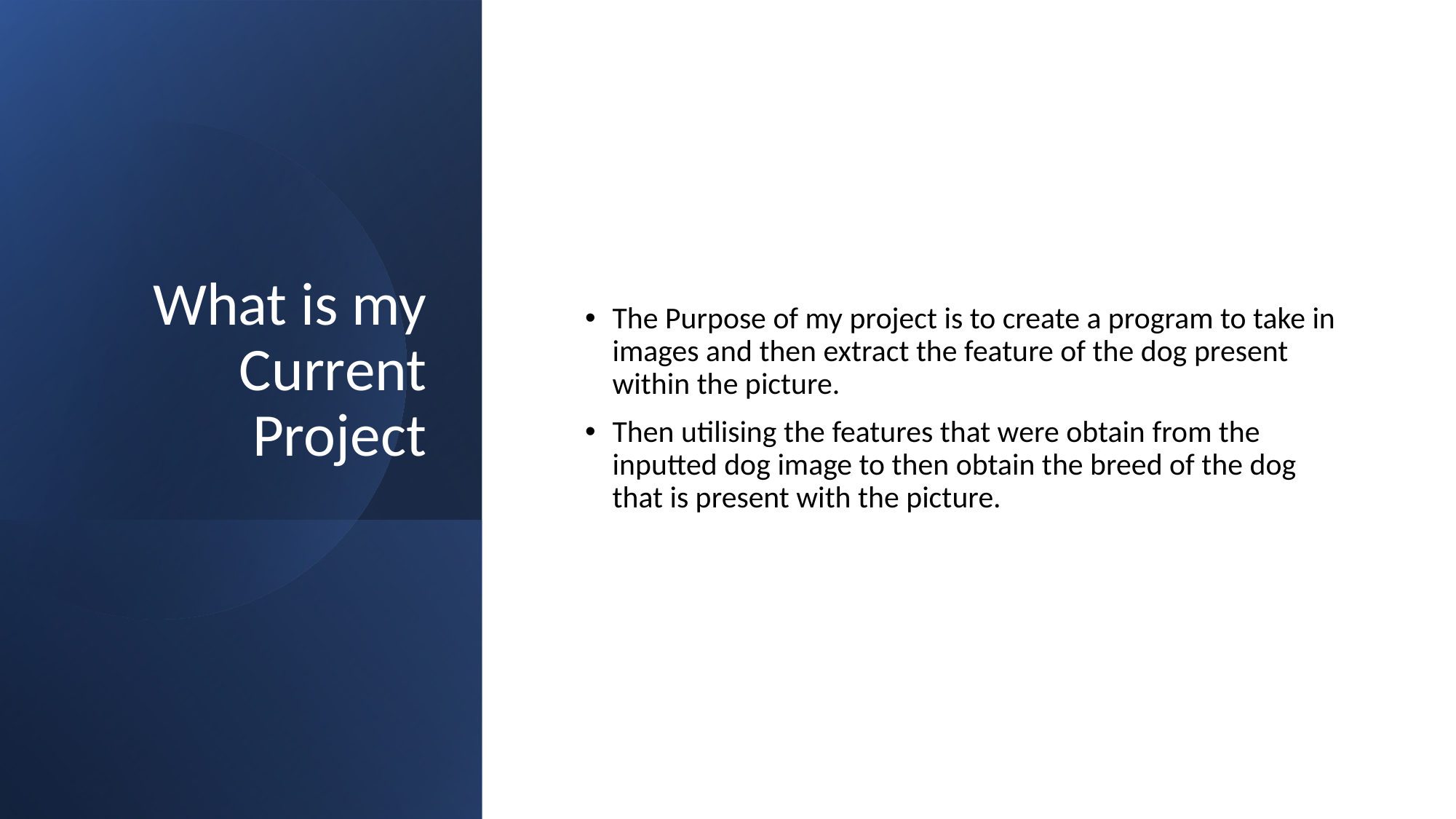

# What is my Current Project
The Purpose of my project is to create a program to take in images and then extract the feature of the dog present within the picture.
Then utilising the features that were obtain from the inputted dog image to then obtain the breed of the dog that is present with the picture.